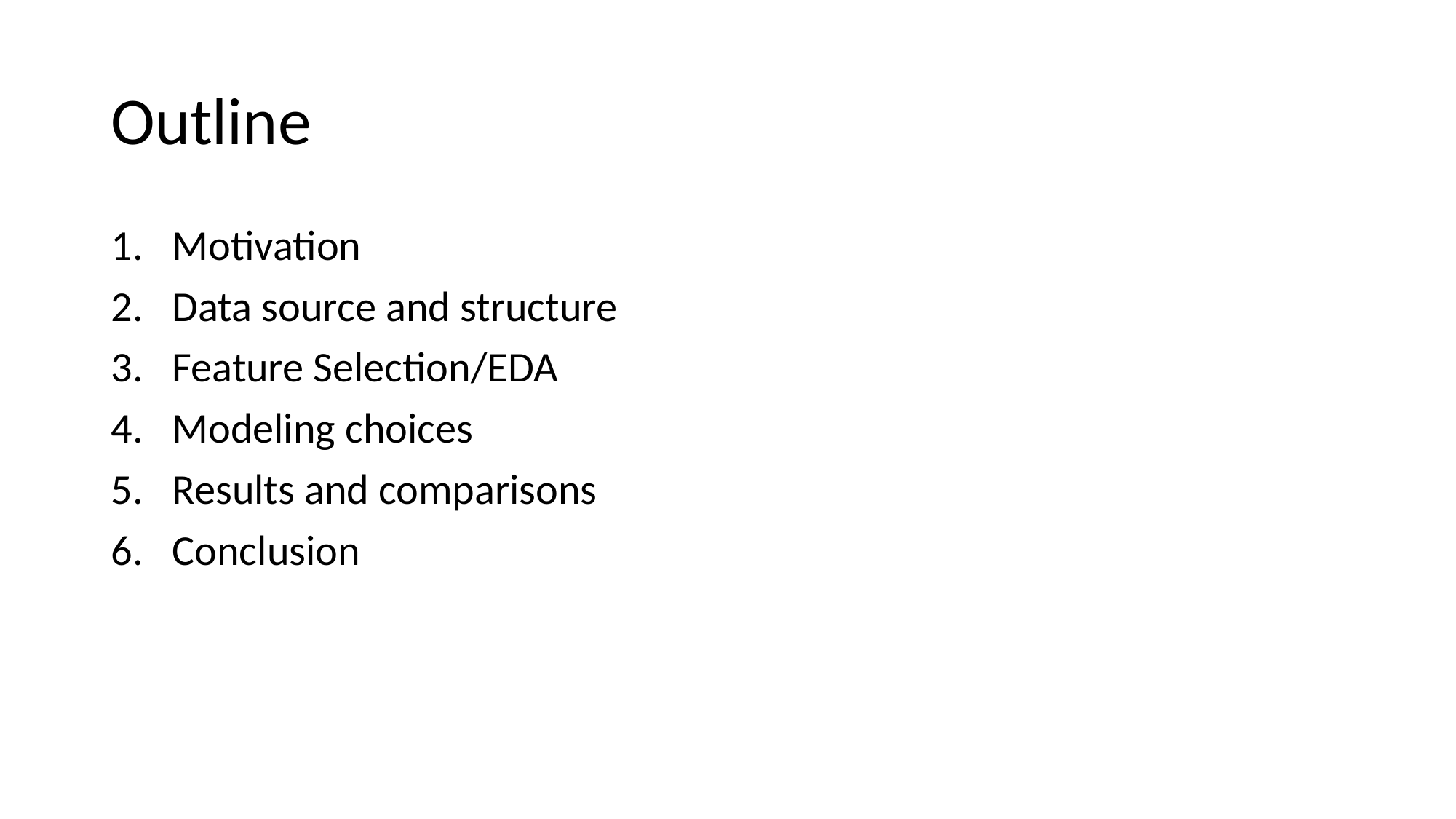

# Outline
Motivation
Data source and structure
Feature Selection/EDA
Modeling choices
Results and comparisons
Conclusion